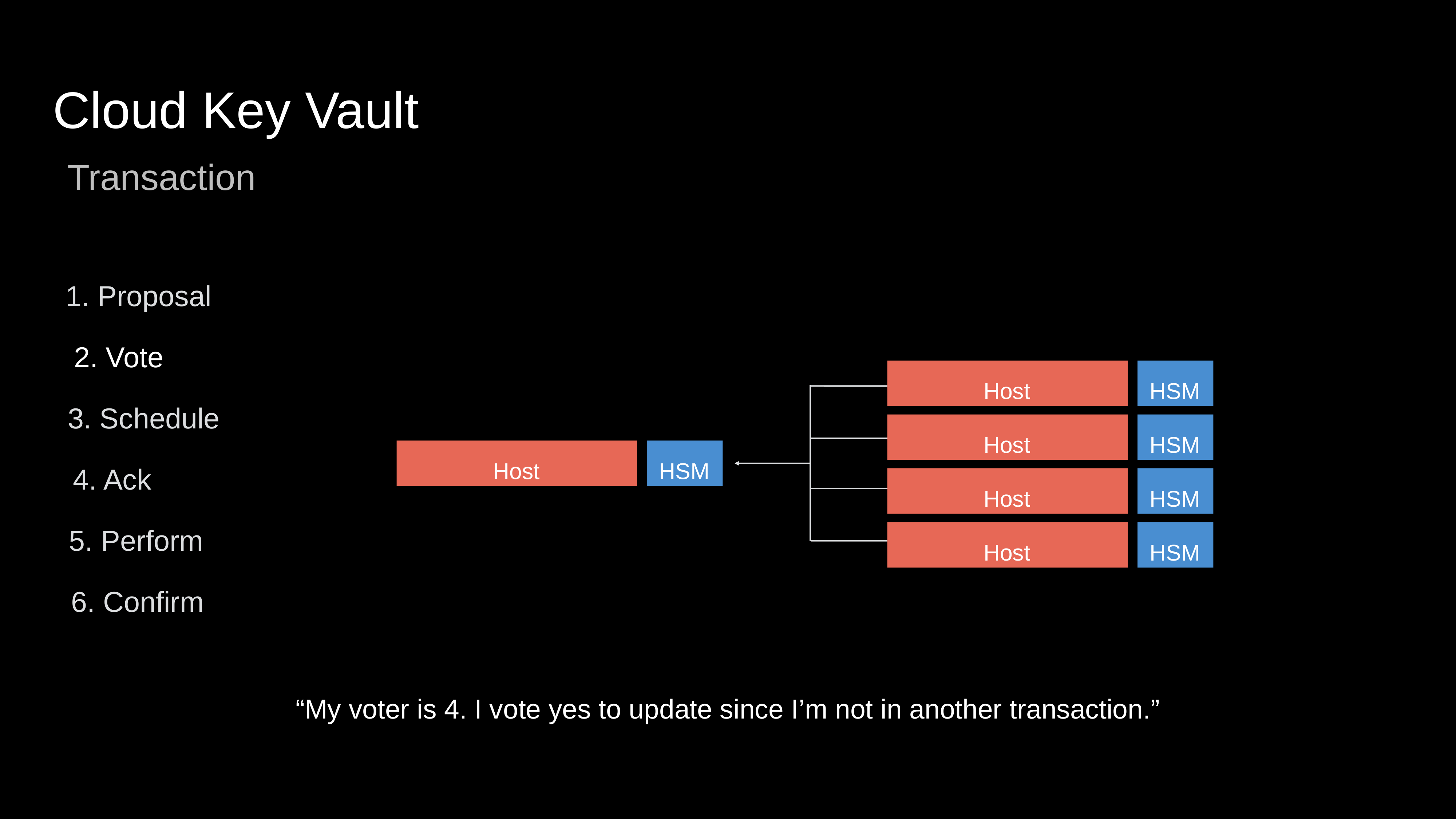

Cloud Key Vault
Transaction
1. Proposal
2. Vote

Host
HSM

Host
HSM

Host
HSM

Host
HSM

3. Schedule

Host
HSM
4. Ack

5. Perform

6. Confirm
“My voter is 4. I vote yes to update since I’m not in another transaction.”